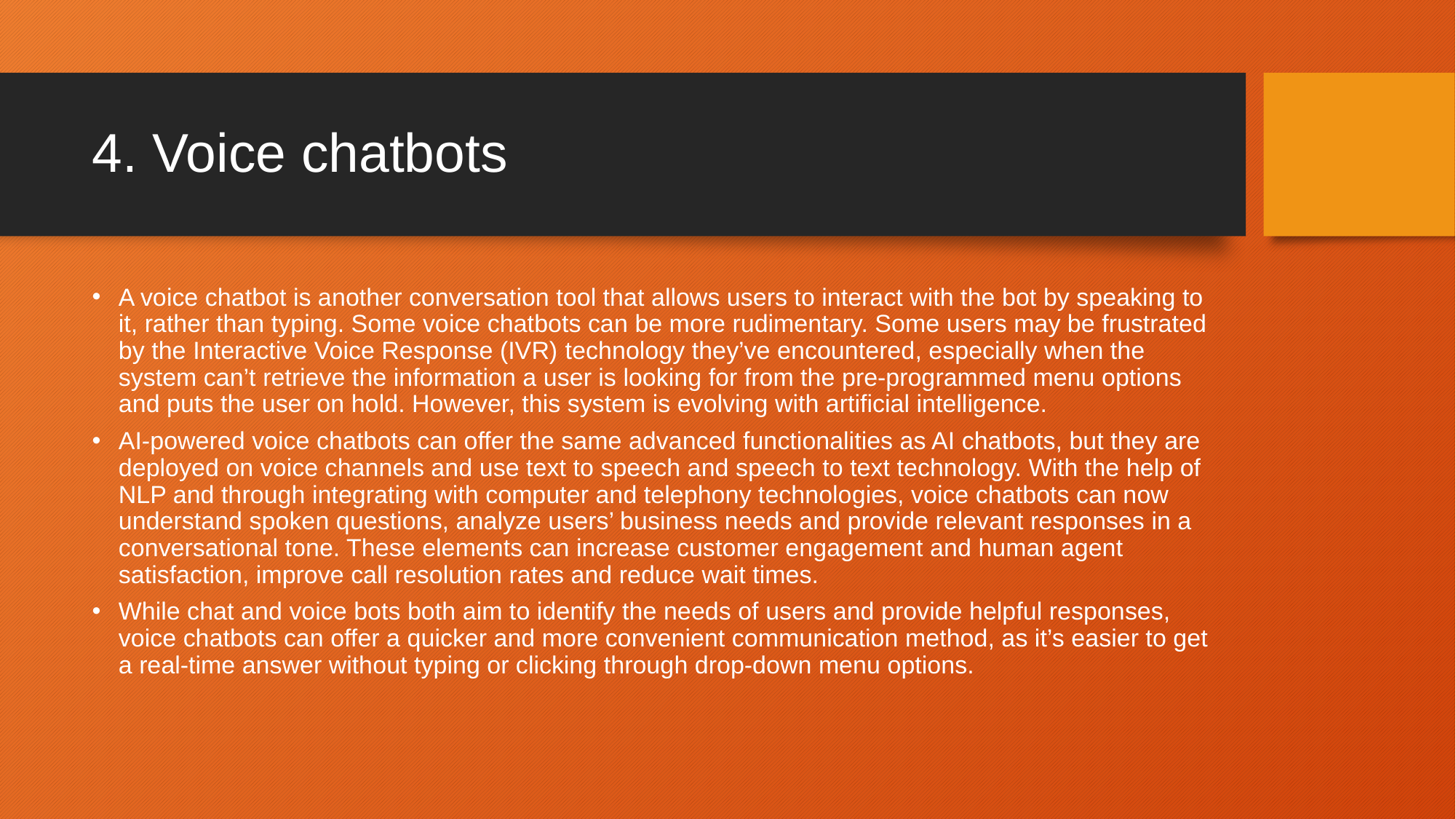

# 4. Voice chatbots
A voice chatbot is another conversation tool that allows users to interact with the bot by speaking to it, rather than typing. Some voice chatbots can be more rudimentary. Some users may be frustrated by the Interactive Voice Response (IVR) technology they’ve encountered, especially when the system can’t retrieve the information a user is looking for from the pre-programmed menu options and puts the user on hold. However, this system is evolving with artificial intelligence.
AI-powered voice chatbots can offer the same advanced functionalities as AI chatbots, but they are deployed on voice channels and use text to speech and speech to text technology. With the help of NLP and through integrating with computer and telephony technologies, voice chatbots can now understand spoken questions, analyze users’ business needs and provide relevant responses in a conversational tone. These elements can increase customer engagement and human agent satisfaction, improve call resolution rates and reduce wait times.
While chat and voice bots both aim to identify the needs of users and provide helpful responses, voice chatbots can offer a quicker and more convenient communication method, as it’s easier to get a real-time answer without typing or clicking through drop-down menu options.